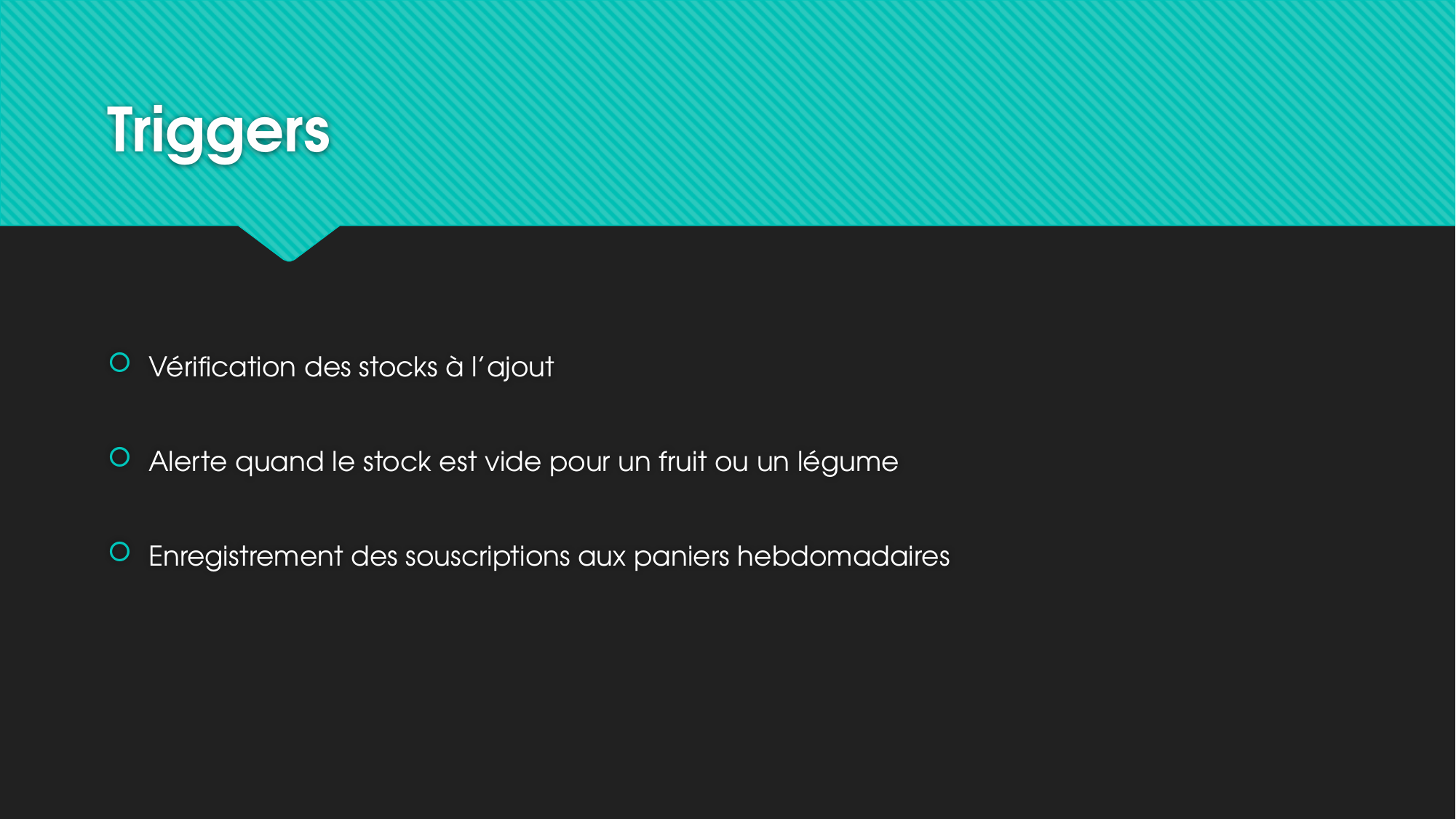

# Triggers
Vérification des stocks à l’ajout

Alerte quand le stock est vide pour un fruit ou un légume

Enregistrement des souscriptions aux paniers hebdomadaires